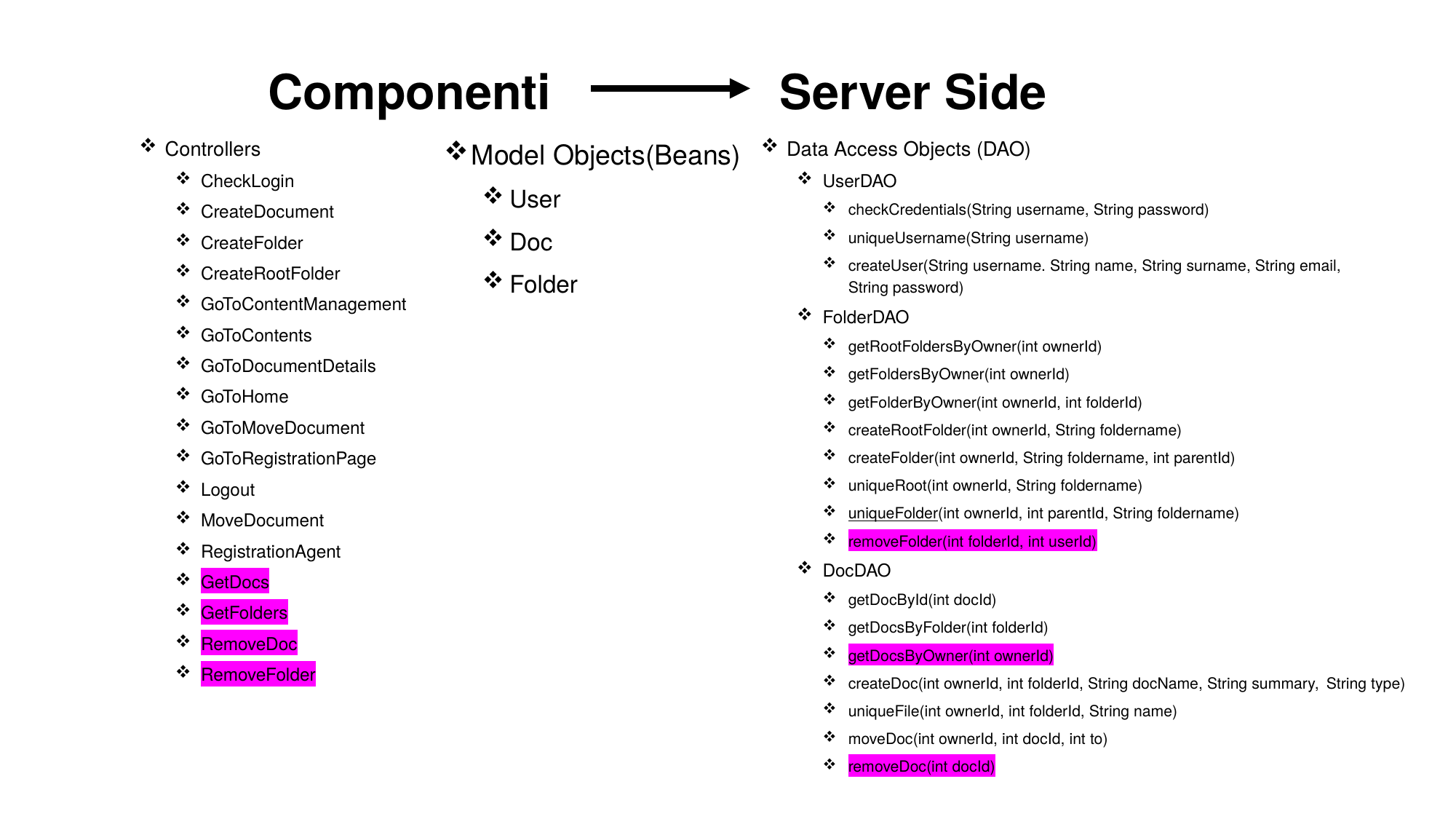

# Componenti                 Server Side
Controllers
CheckLogin
CreateDocument
CreateFolder
CreateRootFolder
GoToContentManagement
GoToContents
GoToDocumentDetails
GoToHome
GoToMoveDocument
GoToRegistrationPage
Logout
MoveDocument
RegistrationAgent
GetDocs
GetFolders
RemoveDoc
RemoveFolder

Model Objects(Beans)
User
Doc
Folder
Data Access Objects (DAO)
UserDAO
checkCredentials(String username, String password)
uniqueUsername(String username)
createUser(String username. String name, String surname, String email, 					String password)
FolderDAO
getRootFoldersByOwner(int ownerId)
getFoldersByOwner(int ownerId)
getFolderByOwner(int ownerId, int folderId)
createRootFolder(int ownerId, String foldername)
createFolder(int ownerId, String foldername, int parentId)
uniqueRoot(int ownerId, String foldername)
uniqueFolder(int ownerId, int parentId, String foldername)
removeFolder(int folderId, int userId)
DocDAO
getDocById(int docId)
getDocsByFolder(int folderId)
getDocsByOwner(int ownerId)
createDoc(int ownerId, int folderId, String docName, String summary, 					String type)
uniqueFile(int ownerId, int folderId, String name)
moveDoc(int ownerId, int docId, int to)
removeDoc(int docId)